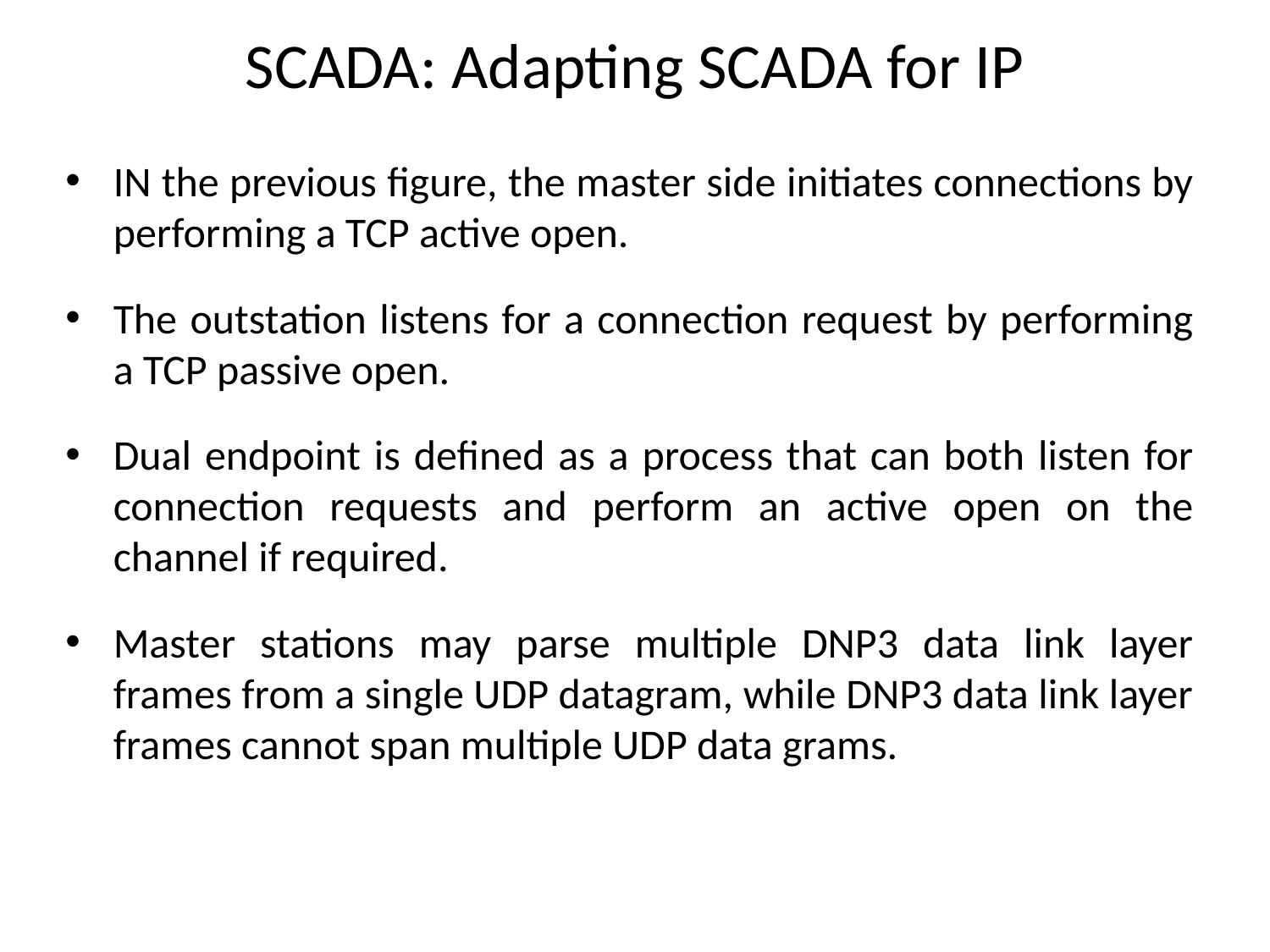

# SCADA: Adapting SCADA for IP
IN the previous figure, the master side initiates connections by performing a TCP active open.
The outstation listens for a connection request by performing a TCP passive open.
Dual endpoint is defined as a process that can both listen for connection requests and perform an active open on the channel if required.
Master stations may parse multiple DNP3 data link layer frames from a single UDP datagram, while DNP3 data link layer frames cannot span multiple UDP data grams.